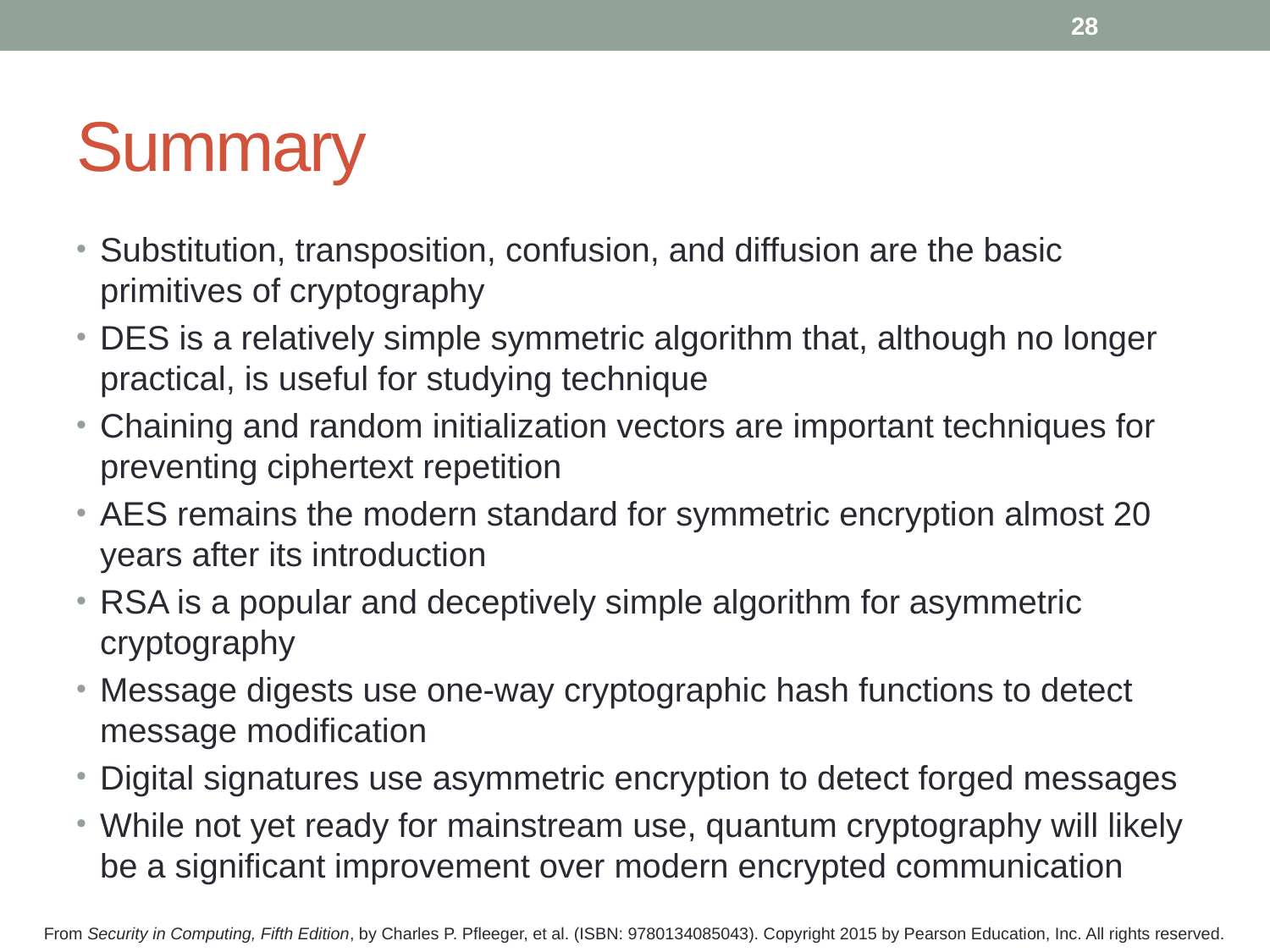

28
# Summary
Substitution, transposition, confusion, and diffusion are the basic primitives of cryptography
DES is a relatively simple symmetric algorithm that, although no longer practical, is useful for studying technique
Chaining and random initialization vectors are important techniques for preventing ciphertext repetition
AES remains the modern standard for symmetric encryption almost 20 years after its introduction
RSA is a popular and deceptively simple algorithm for asymmetric cryptography
Message digests use one-way cryptographic hash functions to detect message modification
Digital signatures use asymmetric encryption to detect forged messages
While not yet ready for mainstream use, quantum cryptography will likely be a significant improvement over modern encrypted communication
From Security in Computing, Fifth Edition, by Charles P. Pfleeger, et al. (ISBN: 9780134085043). Copyright 2015 by Pearson Education, Inc. All rights reserved.